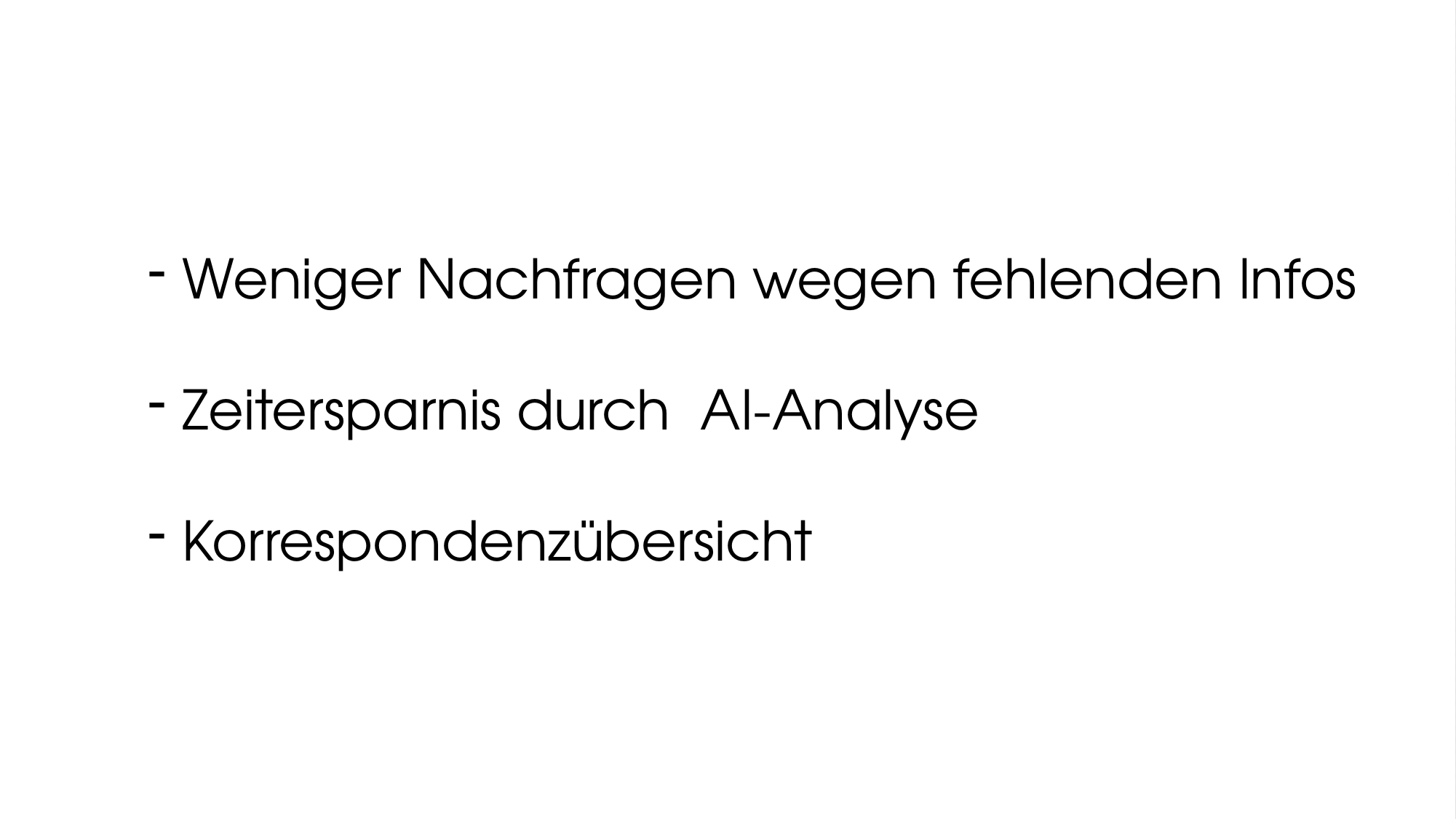

Weniger Nachfragen wegen fehlenden Infos

Zeitersparnis durch  AI-Analyse

Korrespondenzübersicht